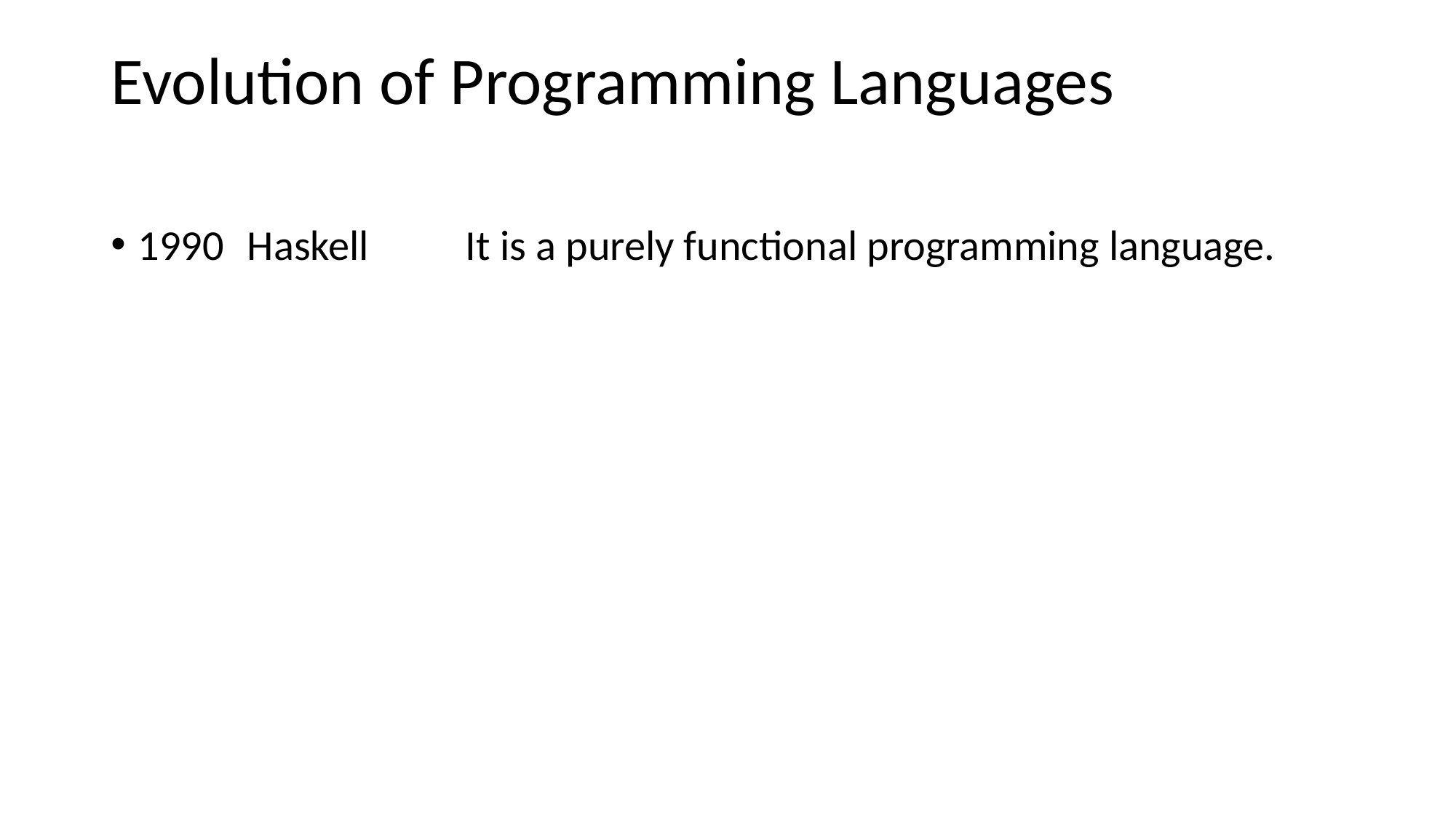

# Evolution of Programming Languages
1990	Haskell	It is a purely functional programming language.